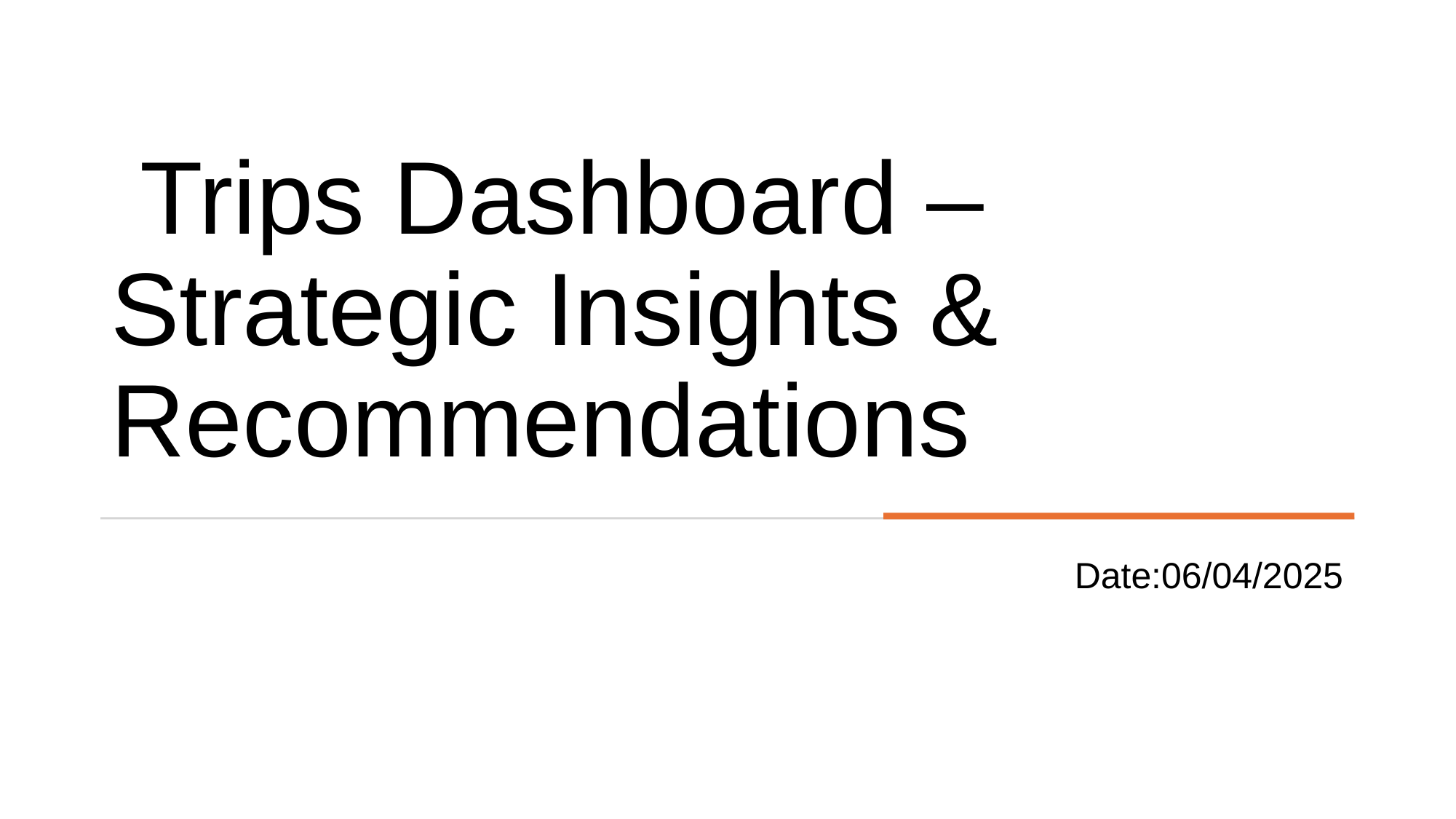

# Trips Dashboard – Strategic Insights & Recommendations

Date:06/04/2025